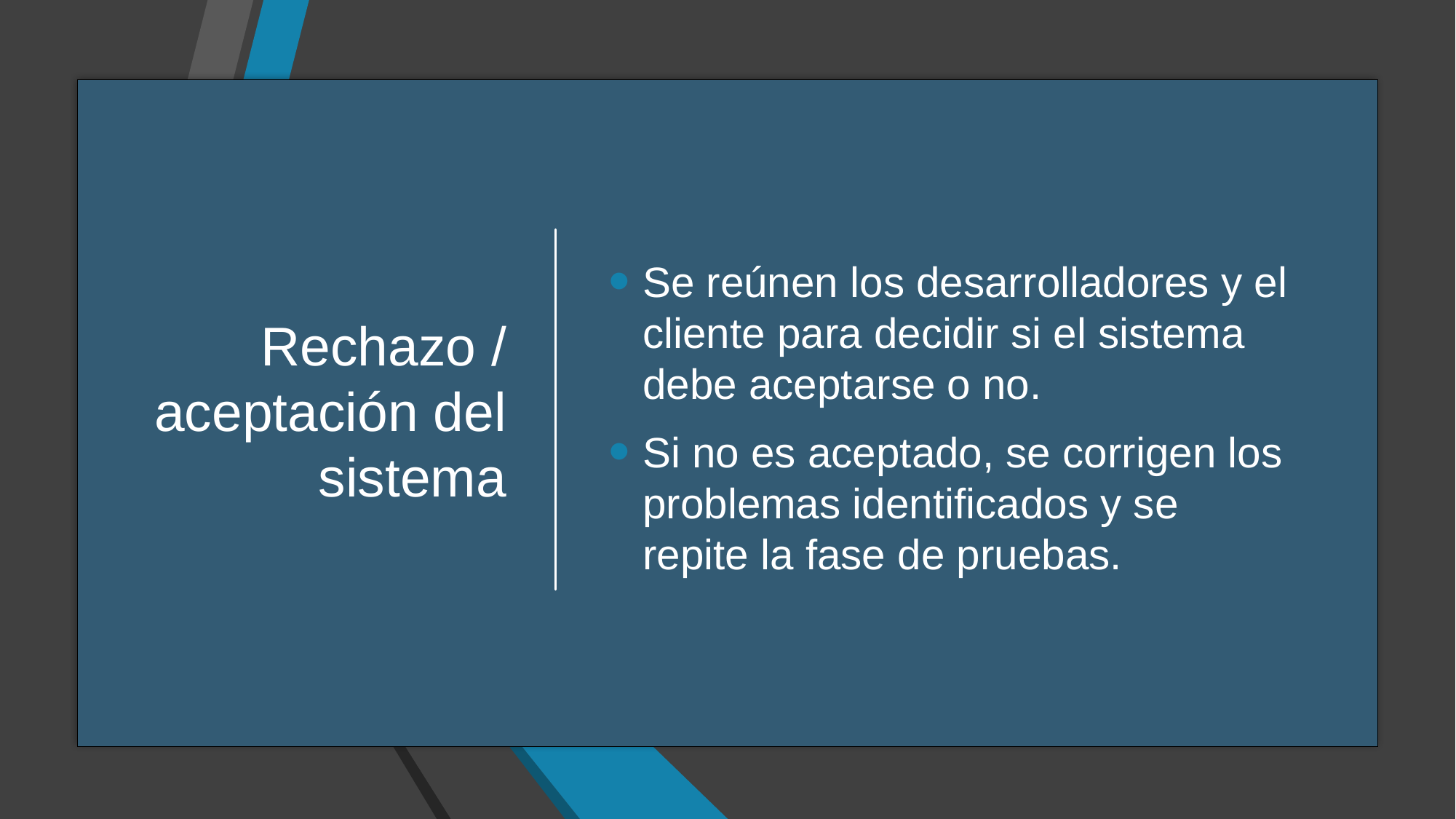

# Rechazo / aceptación del sistema
Se reúnen los desarrolladores y el cliente para decidir si el sistema debe aceptarse o no.
Si no es aceptado, se corrigen los problemas identificados y se repite la fase de pruebas.